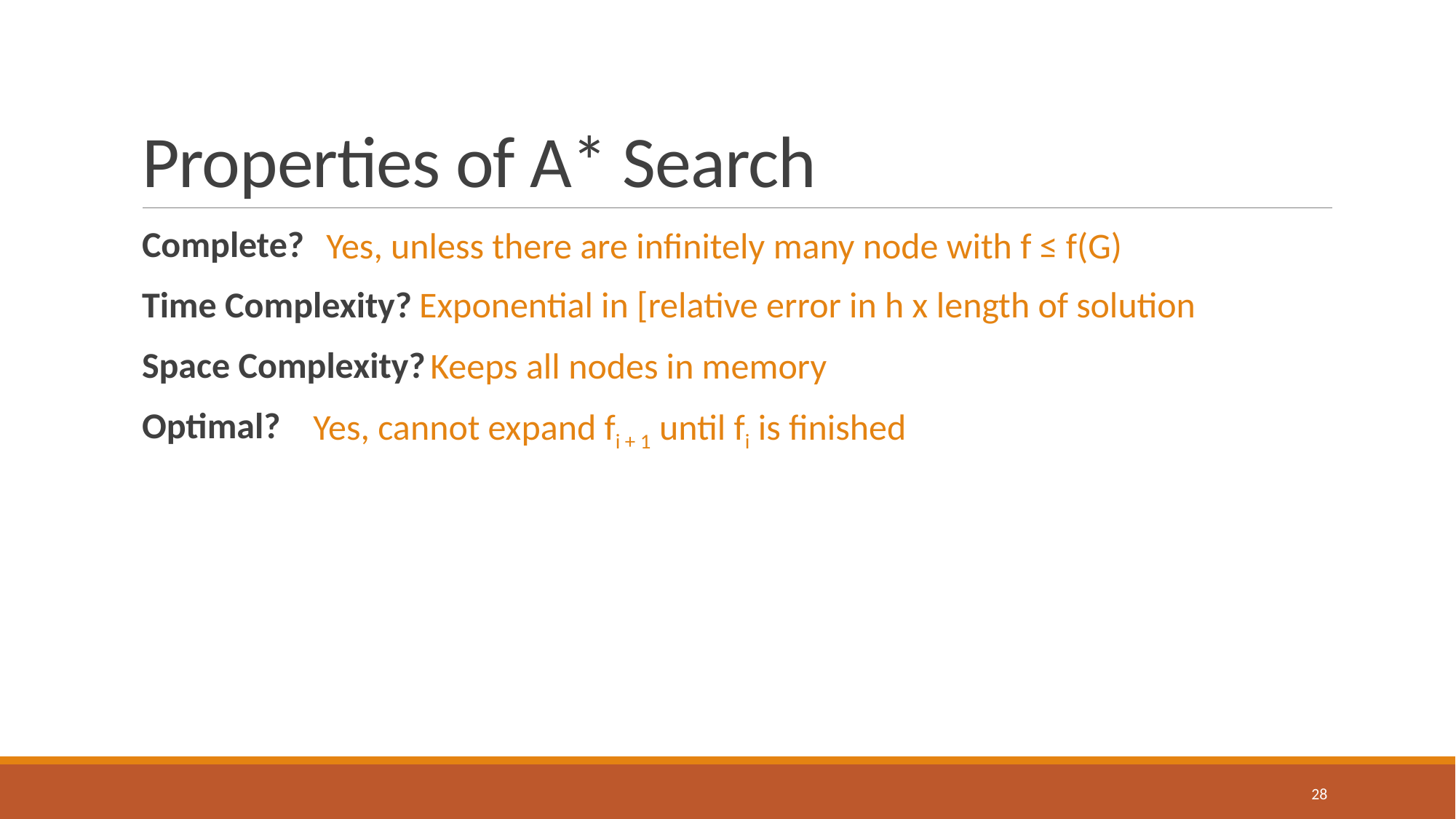

# Properties of A* Search
Yes, unless there are infinitely many node with f ≤ f(G)
Complete?
Time Complexity?
Space Complexity?
Optimal?
Exponential in [relative error in h x length of solution
Keeps all nodes in memory
Yes, cannot expand fi + 1 until fi is finished
28